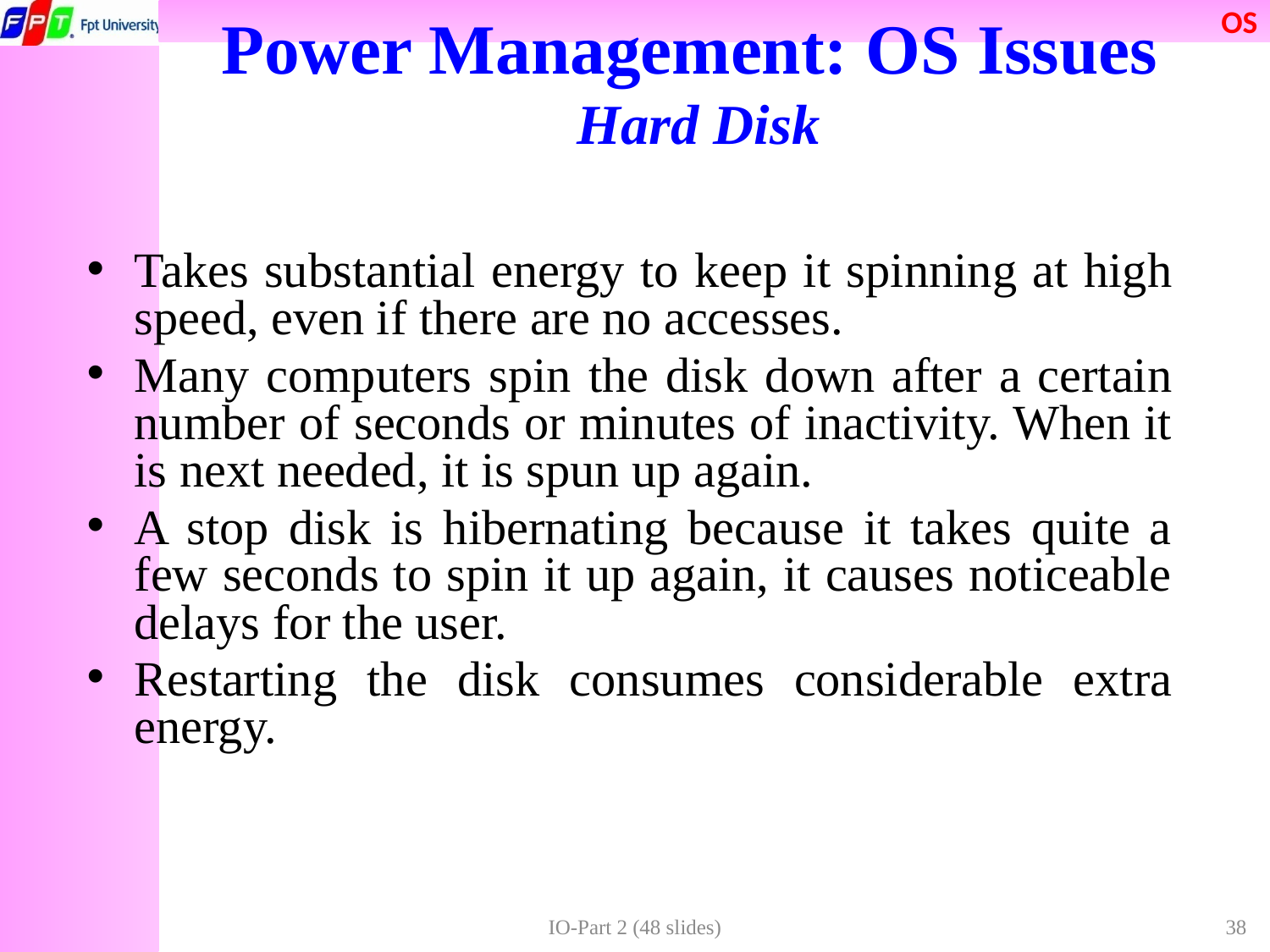

# Power Management: OS Issues Hard Disk
Takes substantial energy to keep it spinning at high speed, even if there are no accesses.
Many computers spin the disk down after a certain number of seconds or minutes of inactivity. When it is next needed, it is spun up again.
A stop disk is hibernating because it takes quite a few seconds to spin it up again, it causes noticeable delays for the user.
Restarting the disk consumes considerable extra energy.
IO-Part 2 (48 slides)
38